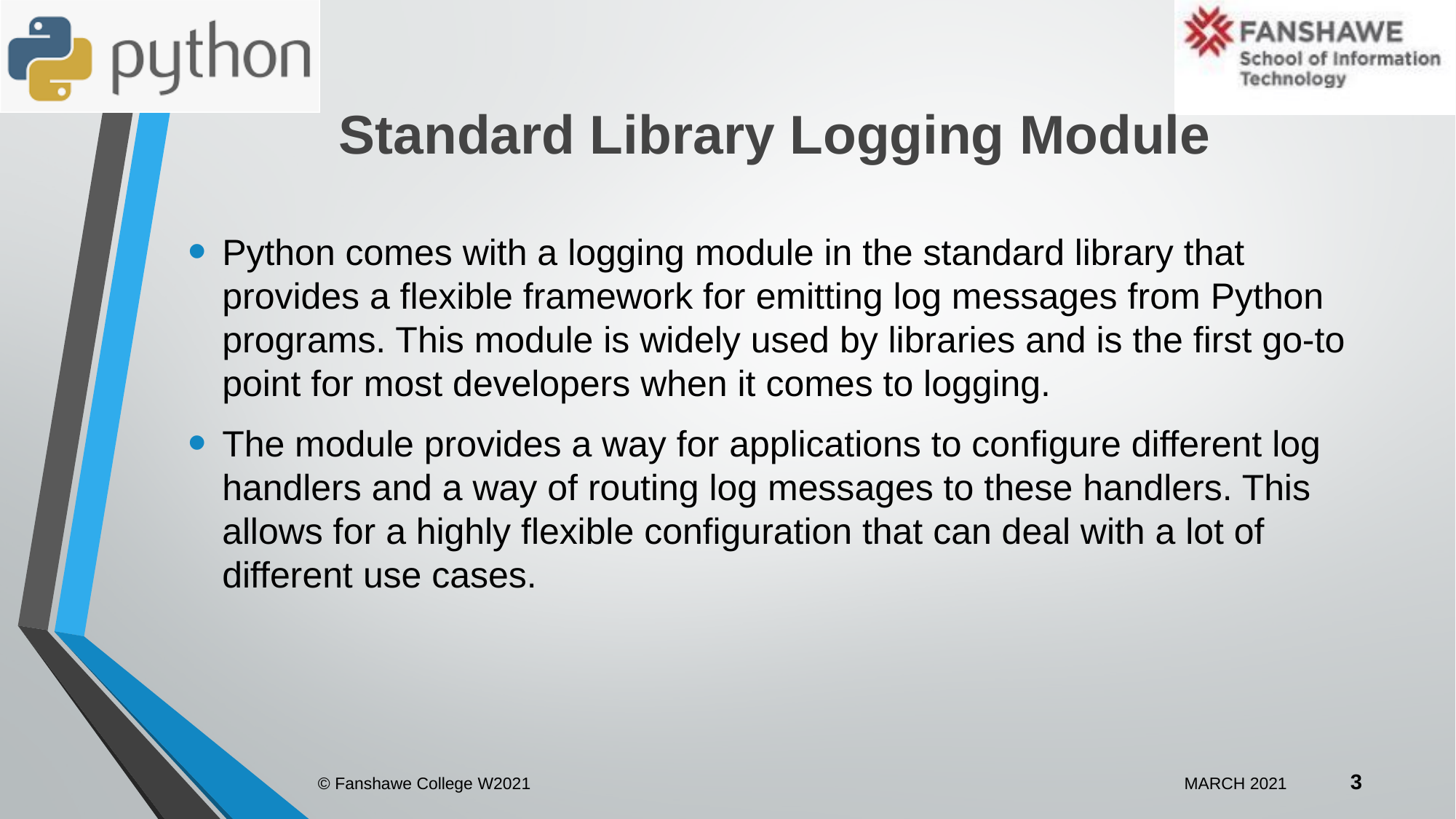

# Standard Library Logging Module
Python comes with a logging module in the standard library that provides a flexible framework for emitting log messages from Python programs. This module is widely used by libraries and is the first go-to point for most developers when it comes to logging.
The module provides a way for applications to configure different log handlers and a way of routing log messages to these handlers. This allows for a highly flexible configuration that can deal with a lot of different use cases.

3
© Fanshawe College W2021
MARCH 2021